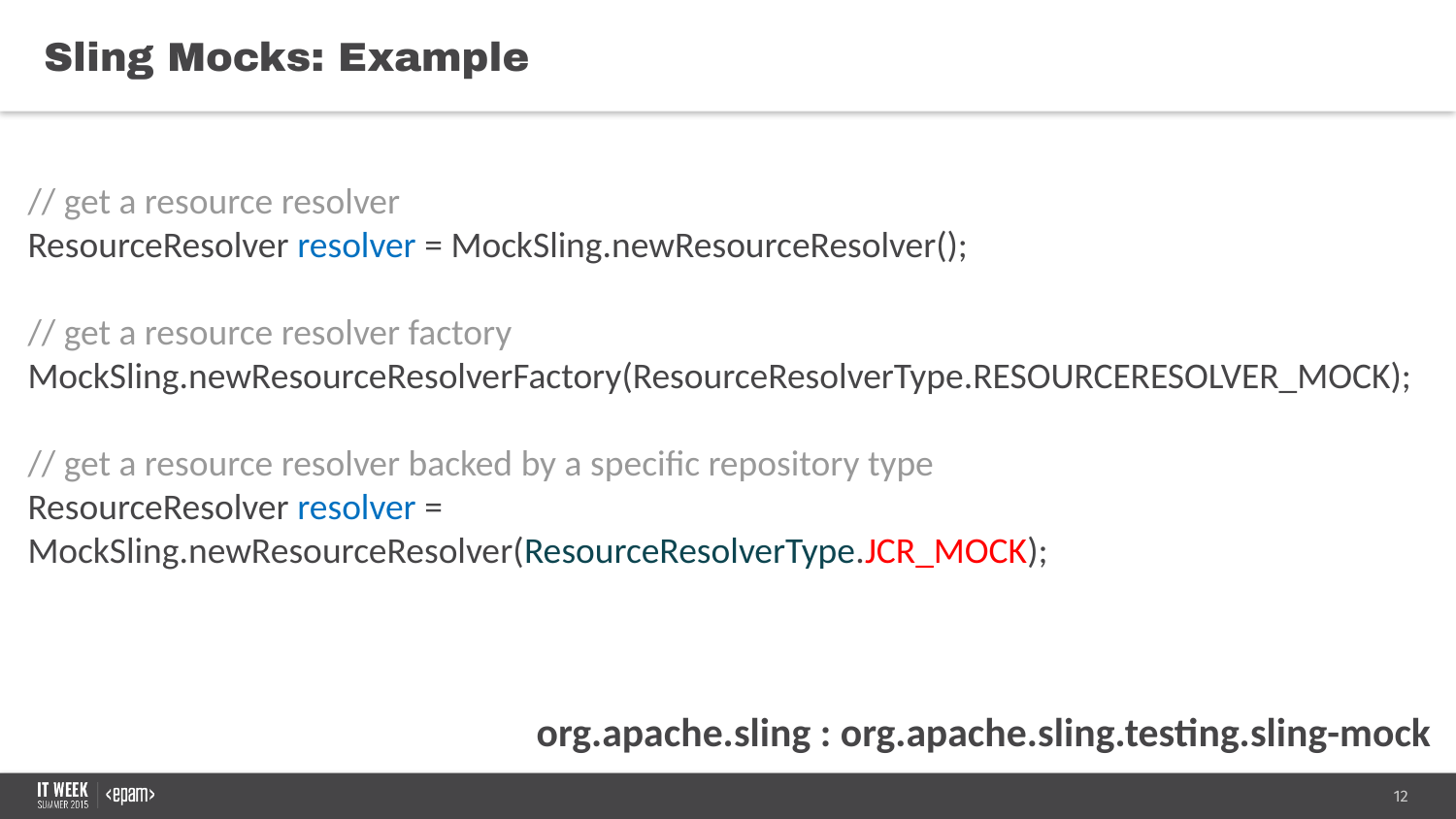

Sling Mocks: Example

// get a resource resolver
ResourceResolver resolver = MockSling.newResourceResolver();

// get a resource resolver factory
MockSling.newResourceResolverFactory(ResourceResolverType.RESOURCERESOLVER_MOCK);

// get a resource resolver backed by a specific repository type
ResourceResolver resolver = 	MockSling.newResourceResolver(ResourceResolverType.JCR_MOCK);
org.apache.sling : org.apache.sling.testing.sling-mock